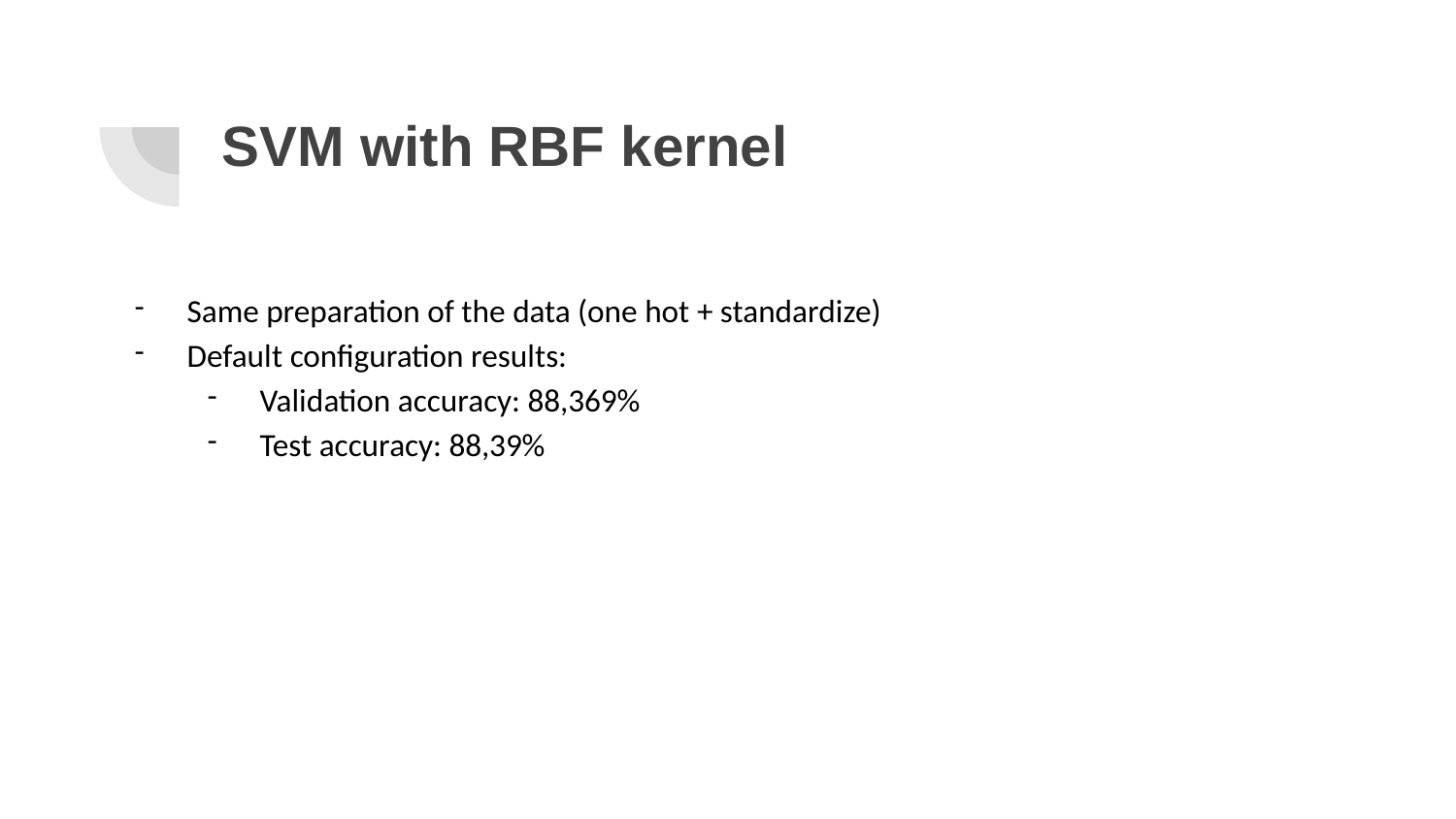

# SVM with RBF kernel
Same preparation of the data (one hot + standardize)
Default configuration results:
Validation accuracy: 88,369%
Test accuracy: 88,39%